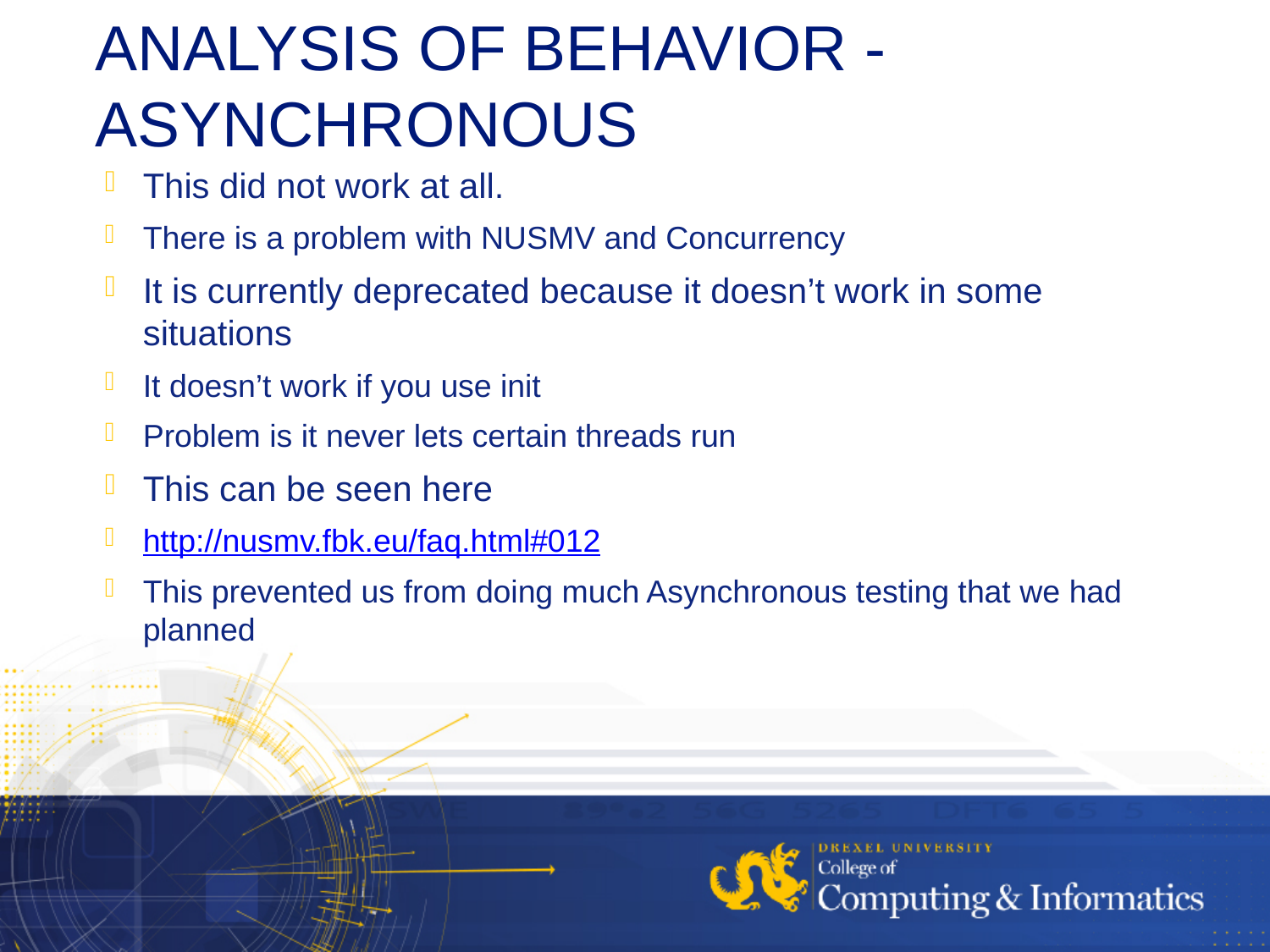

# Analysis of behavior - Asynchronous
This did not work at all.
There is a problem with NUSMV and Concurrency
It is currently deprecated because it doesn’t work in some situations
It doesn’t work if you use init
Problem is it never lets certain threads run
This can be seen here
http://nusmv.fbk.eu/faq.html#012
This prevented us from doing much Asynchronous testing that we had planned